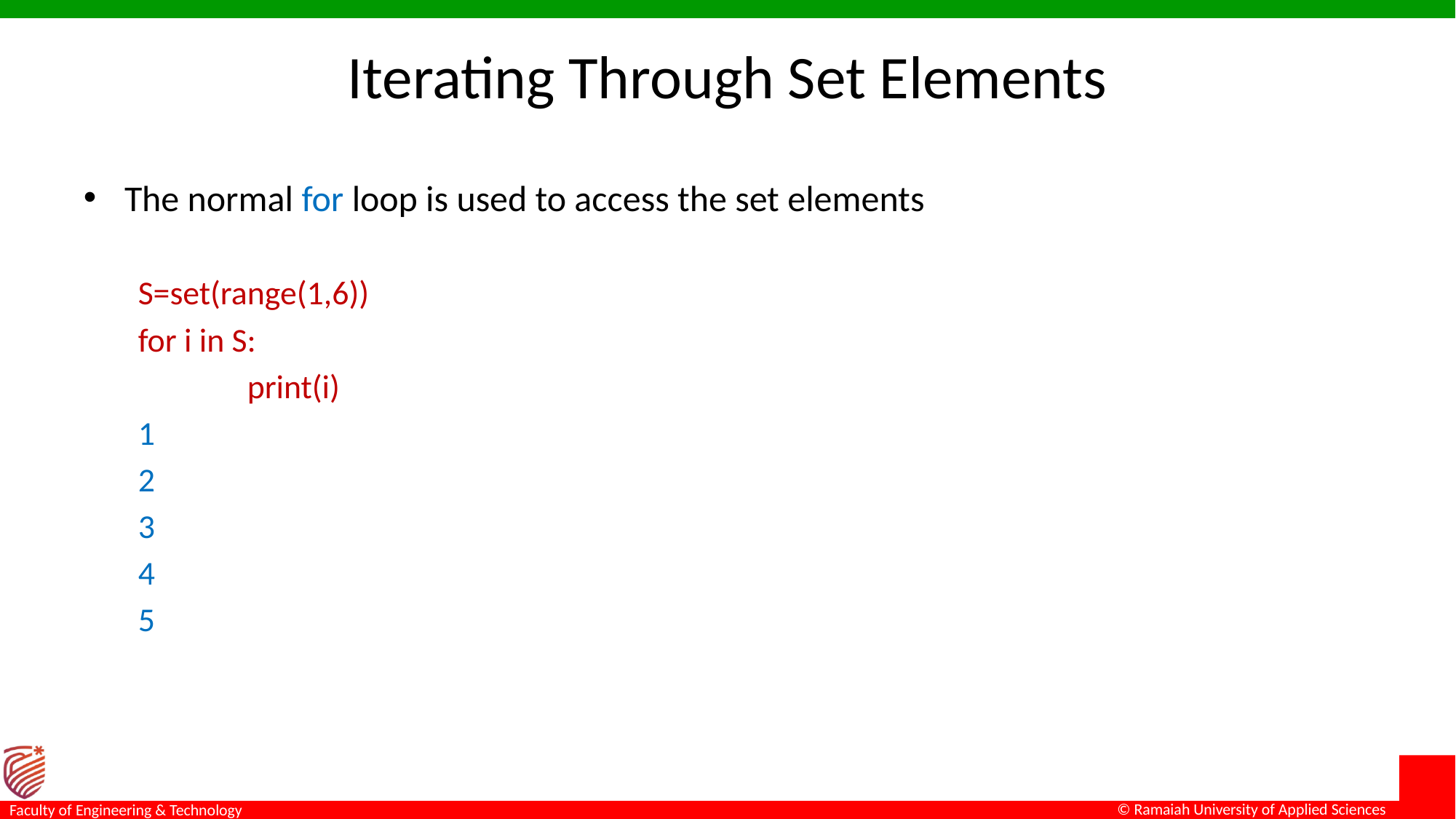

# Iterating Through Set Elements
The normal for loop is used to access the set elements

S=set(range(1,6))
for i in S:
	print(i)
1
2
3
4
5